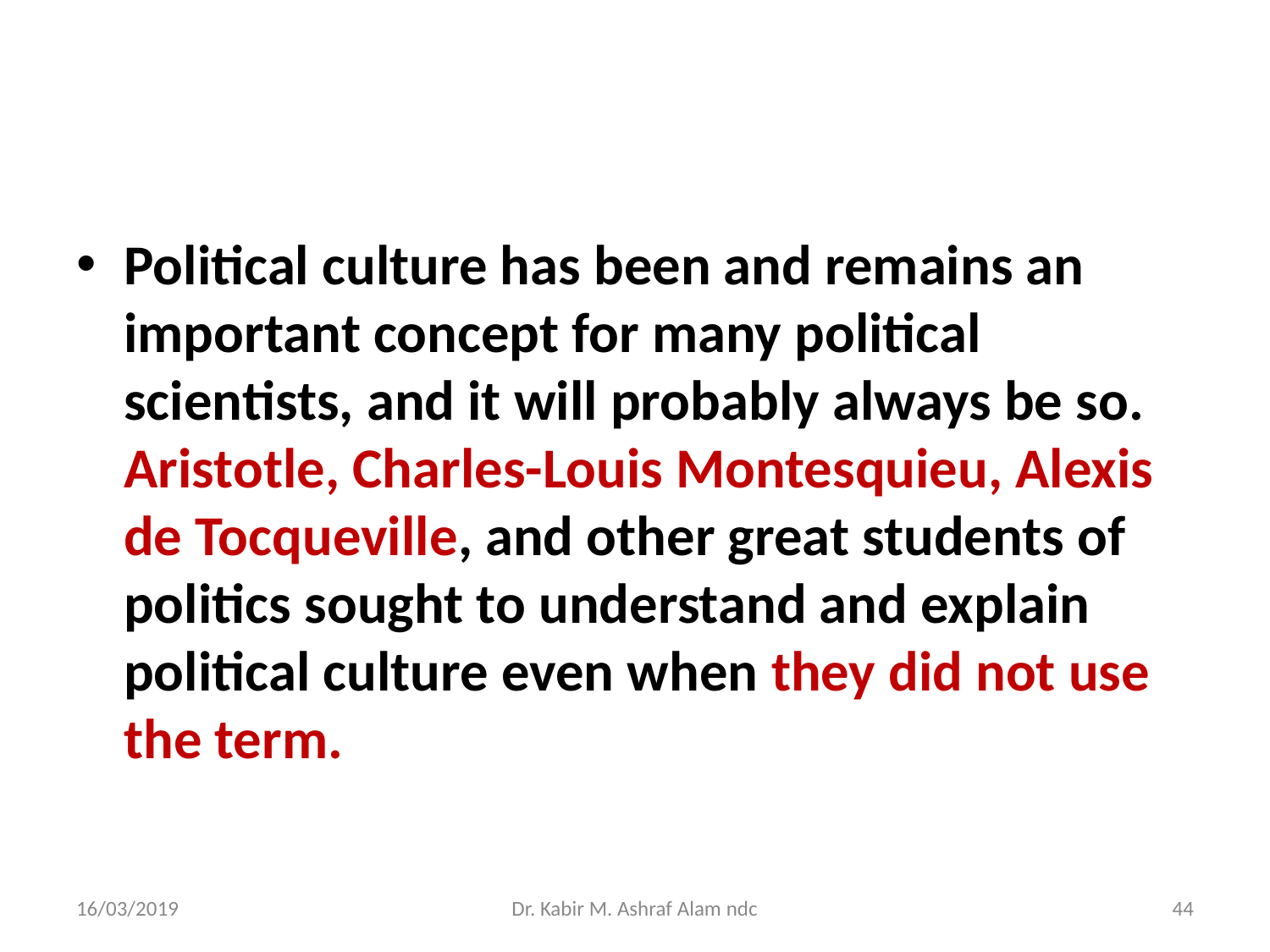

#
Political culture has been and remains an important concept for many political scientists, and it will probably always be so. Aristotle, Charles-Louis Montesquieu, Alexis de Tocqueville, and other great students of politics sought to understand and explain political culture even when they did not use the term.
16/03/2019
Dr. Kabir M. Ashraf Alam ndc
44